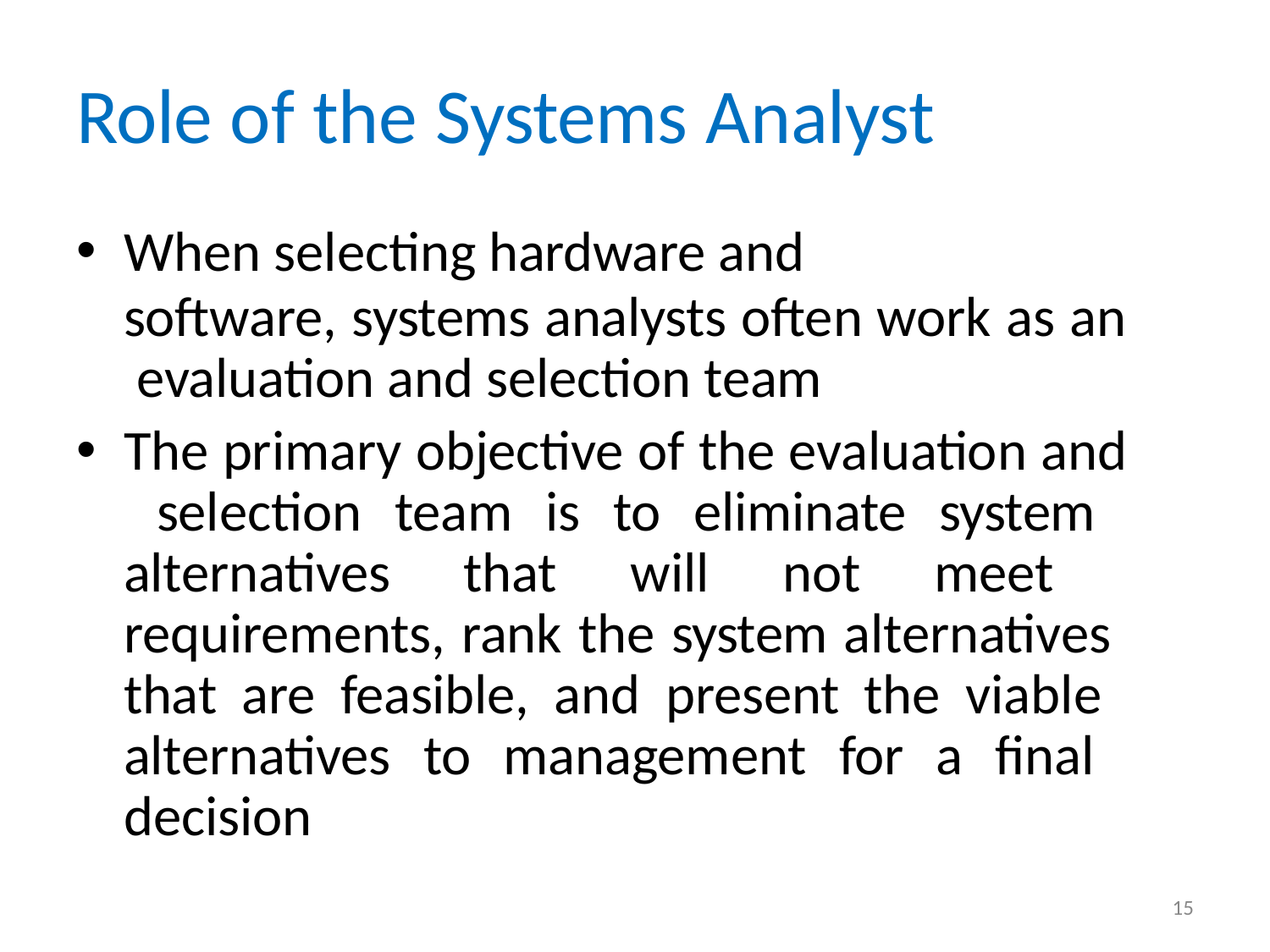

# Role of the Systems Analyst
When selecting hardware and
software, systems analysts often work as an  evaluation and selection team
The primary objective of the evaluation and  selection team is to eliminate system  alternatives that will not meet  requirements, rank the system alternatives  that are feasible, and present the viable  alternatives to management for a final  decision
15